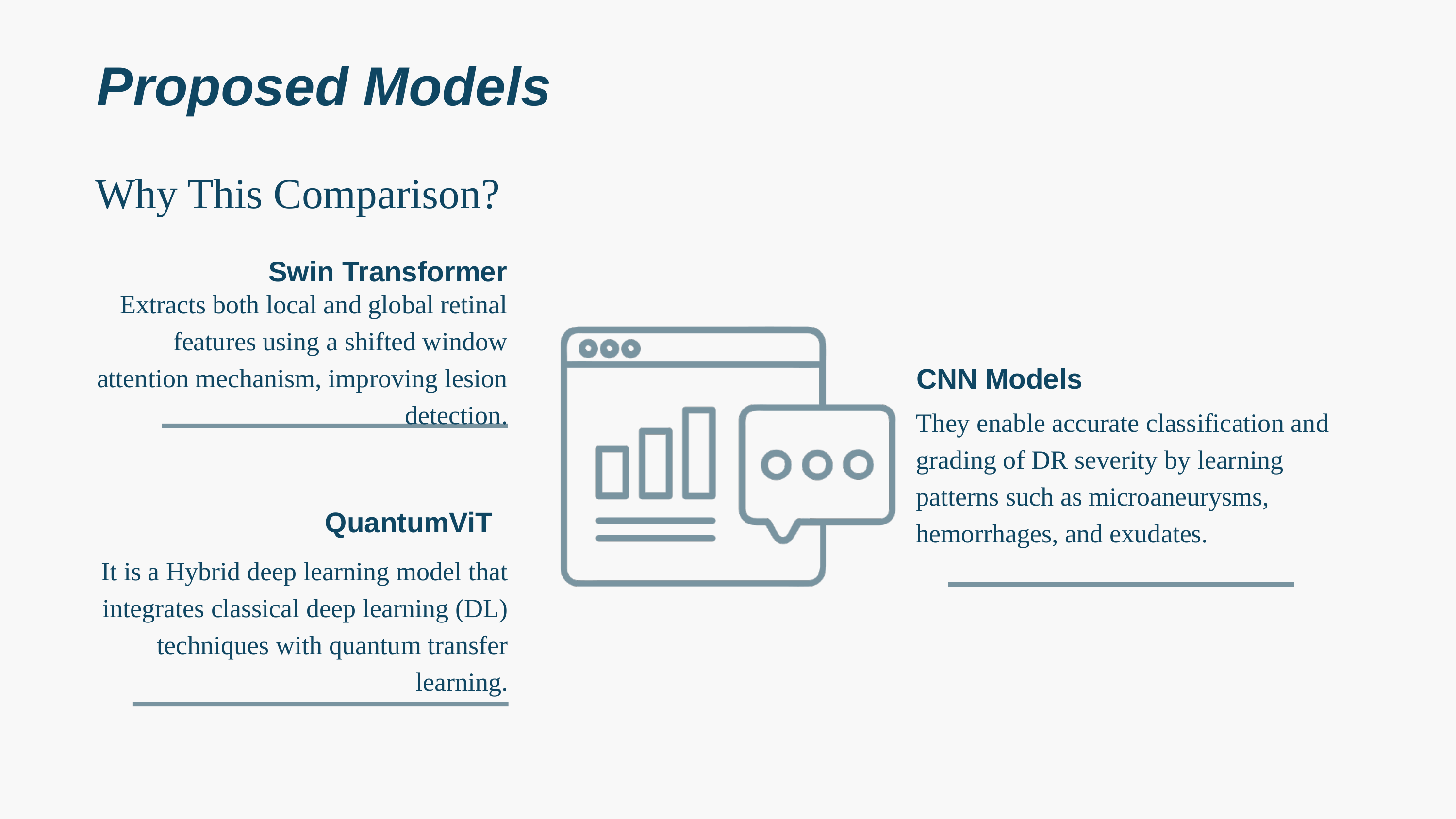

Proposed Models
Why This Comparison?
Swin Transformer
Extracts both local and global retinal features using a shifted window attention mechanism, improving lesion detection.

CNN Models
They enable accurate classification and grading of DR severity by learning patterns such as microaneurysms, hemorrhages, and exudates.

     QuantumViT
It is a Hybrid deep learning model that integrates classical deep learning (DL) techniques with quantum transfer learning.